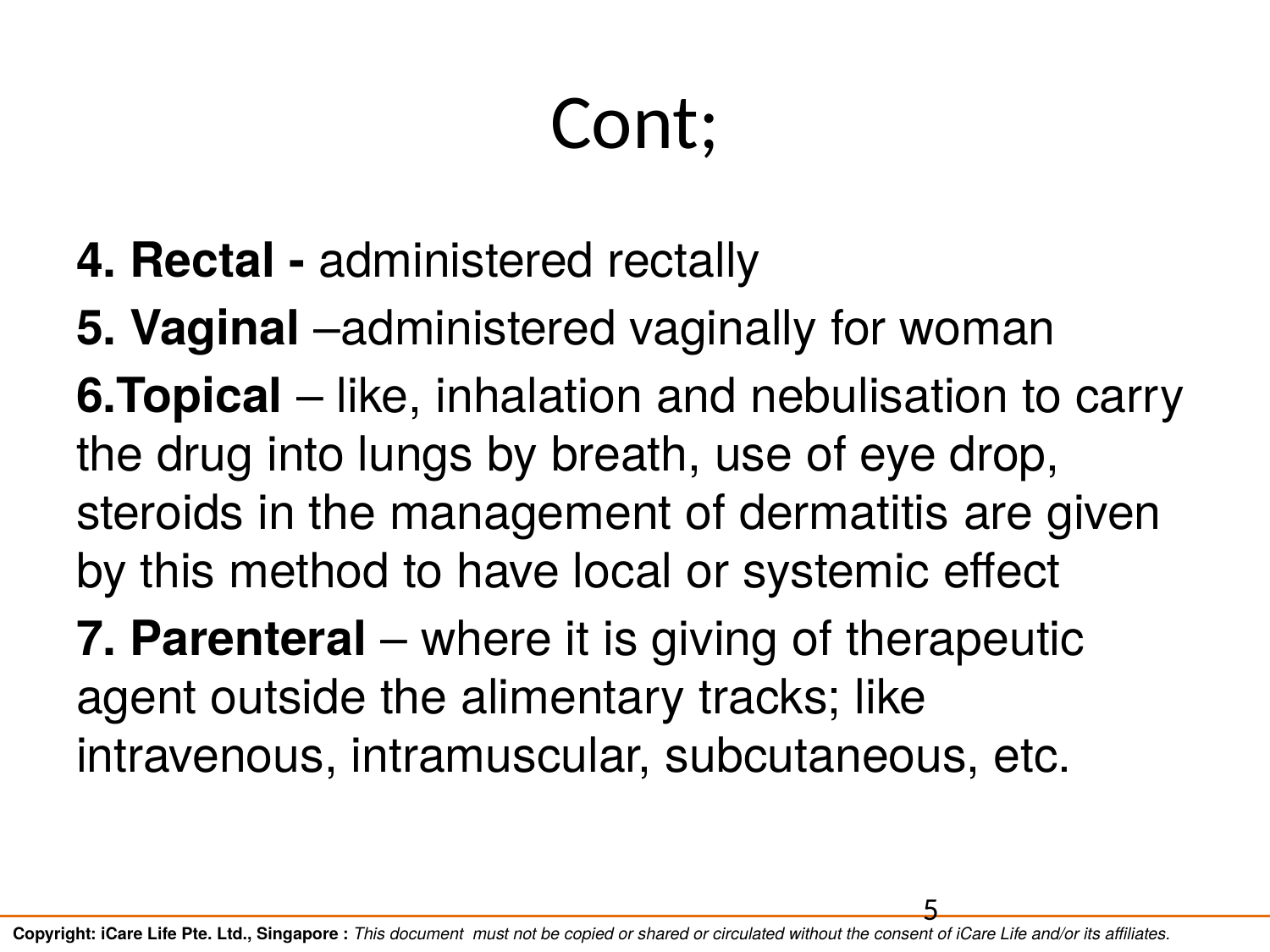

# Cont;
4. Rectal - administered rectally
5. Vaginal –administered vaginally for woman
6.Topical – like, inhalation and nebulisation to carry the drug into lungs by breath, use of eye drop, steroids in the management of dermatitis are given by this method to have local or systemic effect
7. Parenteral – where it is giving of therapeutic agent outside the alimentary tracks; like intravenous, intramuscular, subcutaneous, etc.

5